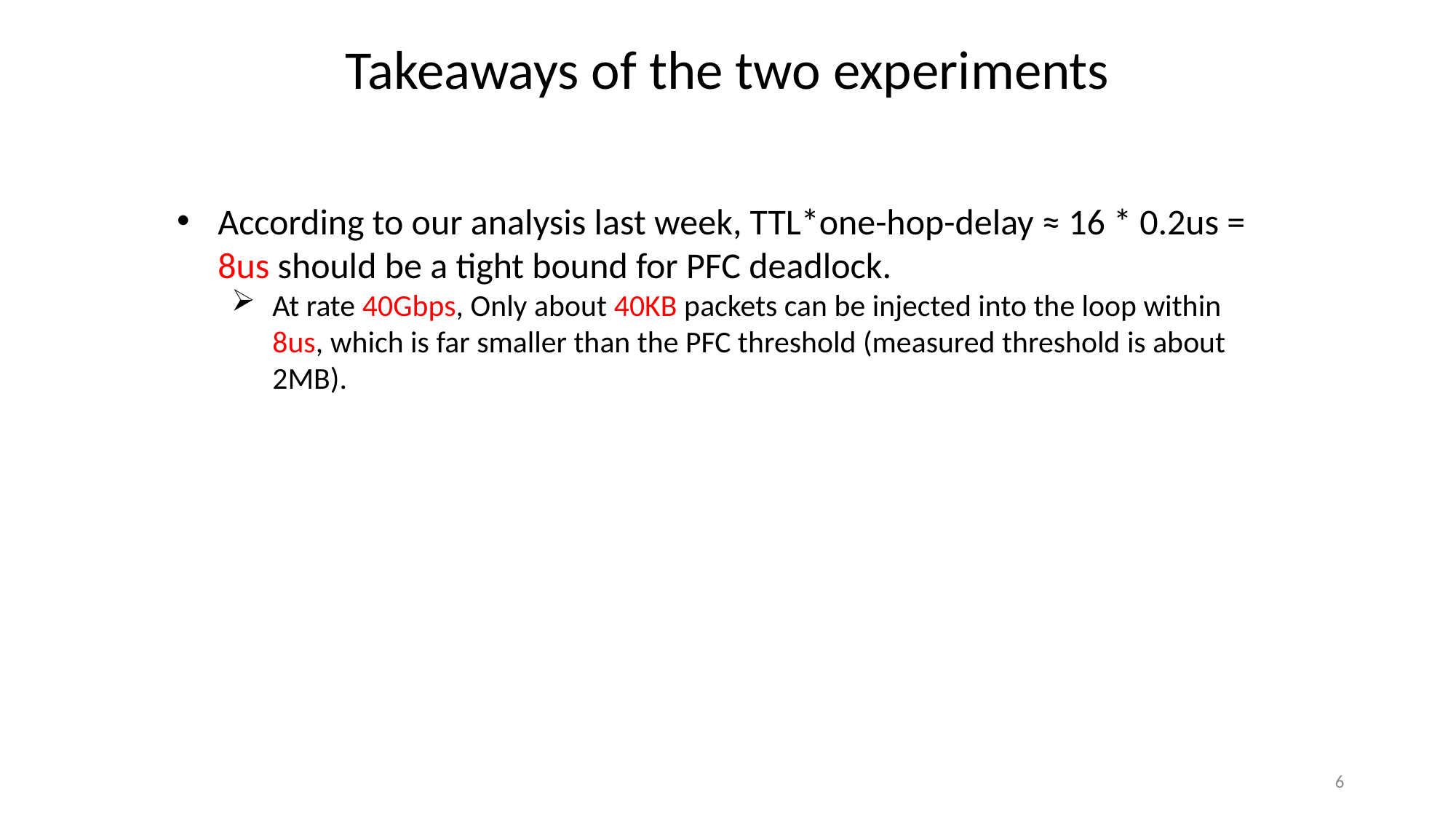

Takeaways of the two experiments
According to our analysis last week, TTL*one-hop-delay ≈ 16 * 0.2us = 8us should be a tight bound for PFC deadlock.
At rate 40Gbps, Only about 40KB packets can be injected into the loop within 8us, which is far smaller than the PFC threshold (measured threshold is about 2MB).
6